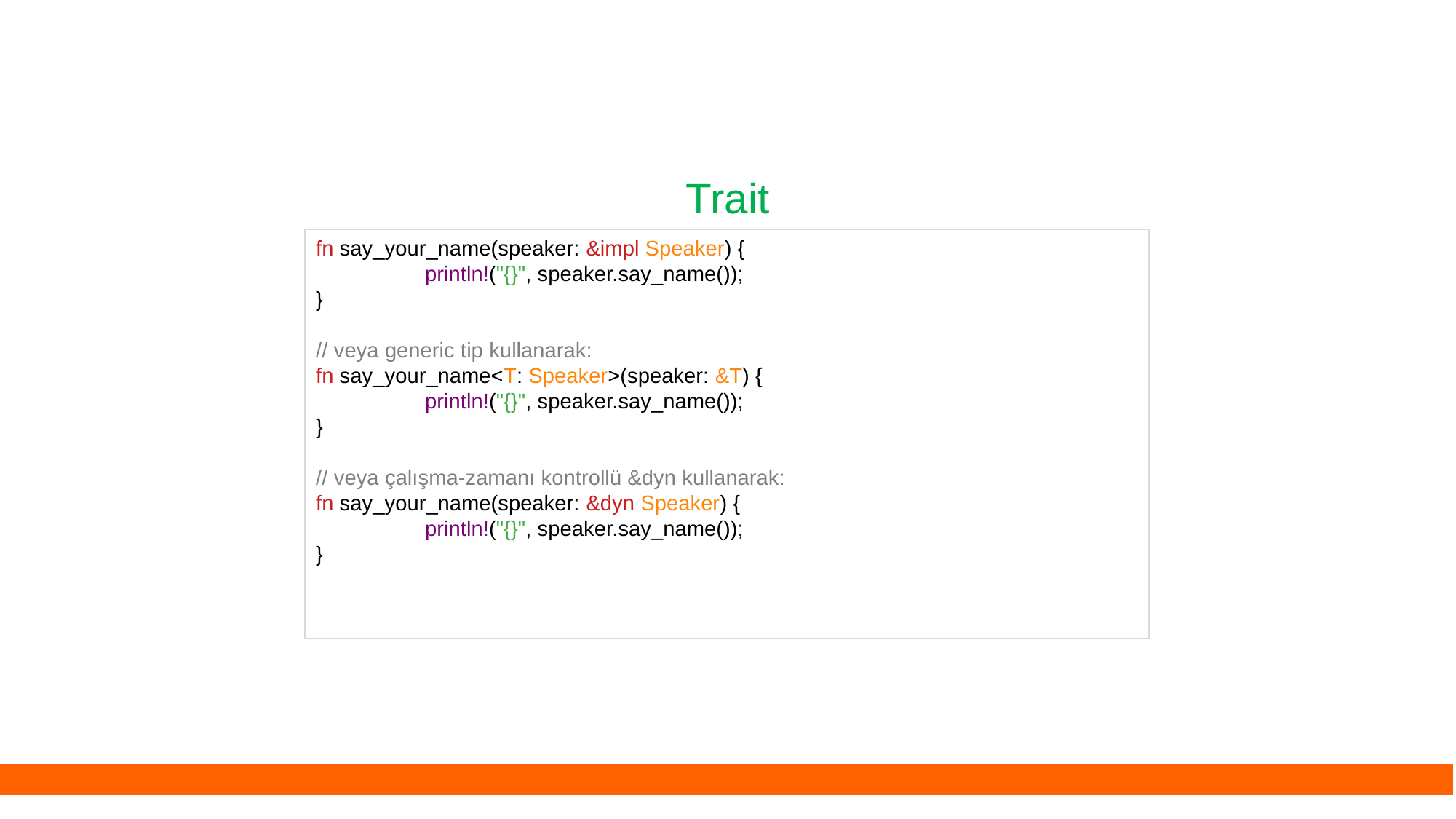

Trait
fn say_your_name(speaker: &impl Speaker) {
	println!("{}", speaker.say_name());
}

// veya generic tip kullanarak:
fn say_your_name<T: Speaker>(speaker: &T) {
	println!("{}", speaker.say_name());
}

// veya çalışma-zamanı kontrollü &dyn kullanarak:
fn say_your_name(speaker: &dyn Speaker) {
	println!("{}", speaker.say_name());
}